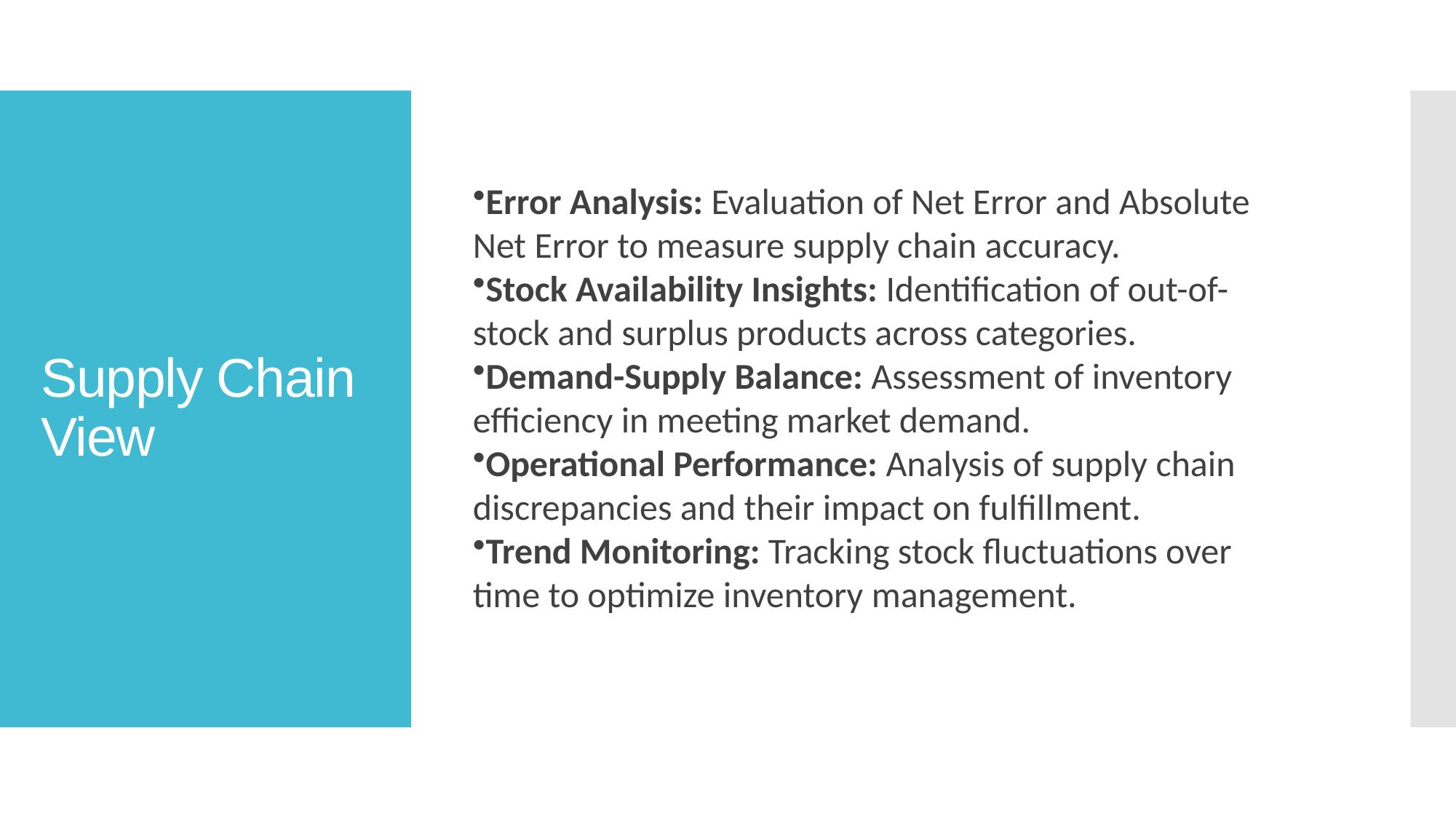

# Supply Chain View
Error Analysis: Evaluation of Net Error and Absolute Net Error to measure supply chain accuracy.
Stock Availability Insights: Identification of out-of-stock and surplus products across categories.
Demand-Supply Balance: Assessment of inventory efficiency in meeting market demand.
Operational Performance: Analysis of supply chain discrepancies and their impact on fulfillment.
Trend Monitoring: Tracking stock fluctuations over time to optimize inventory management.